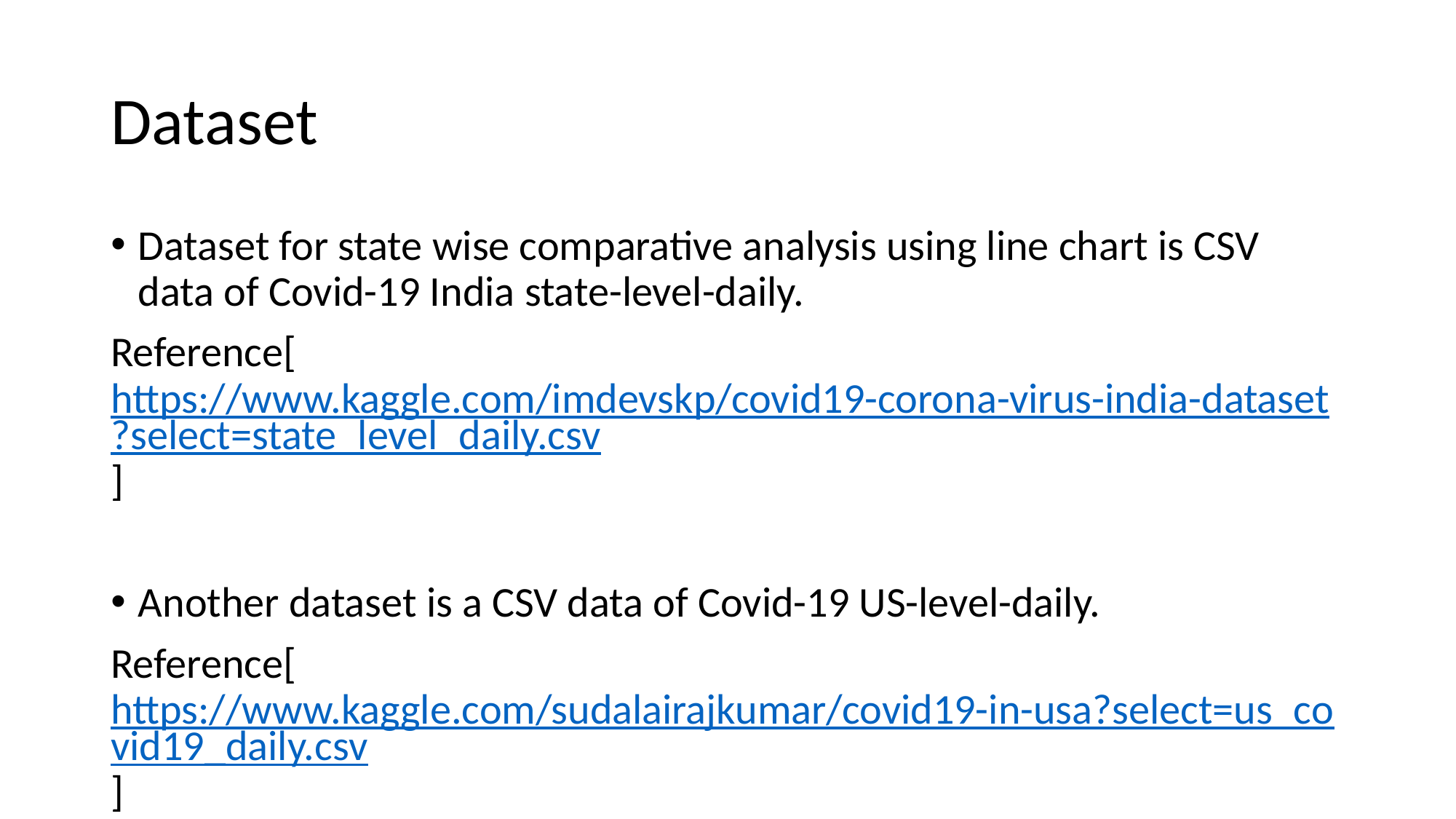

# Dataset
Dataset for state wise comparative analysis using line chart is CSV data of Covid-19 India state-level-daily.
Reference[https://www.kaggle.com/imdevskp/covid19-corona-virus-india-dataset?select=state_level_daily.csv]

Another dataset is a CSV data of Covid-19 US-level-daily.
Reference[https://www.kaggle.com/sudalairajkumar/covid19-in-usa?select=us_covid19_daily.csv]